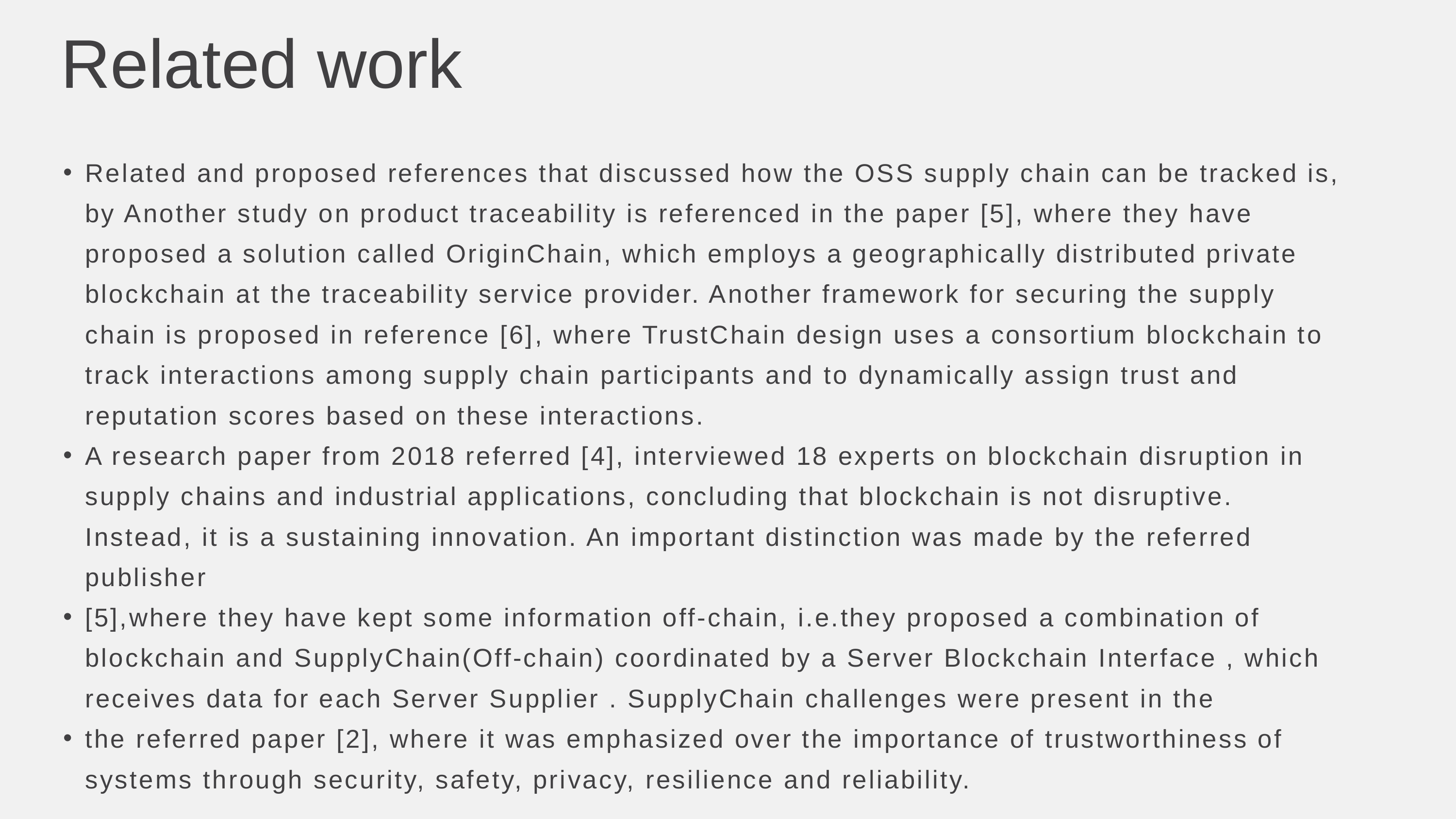

Related work
Related and proposed references that discussed how the OSS supply chain can be tracked is, by Another study on product traceability is referenced in the paper [5], where they have proposed a solution called OriginChain, which employs a geographically distributed private blockchain at the traceability service provider. Another framework for securing the supply chain is proposed in reference [6], where TrustChain design uses a consortium blockchain to track interactions among supply chain participants and to dynamically assign trust and reputation scores based on these interactions.
A research paper from 2018 referred [4], interviewed 18 experts on blockchain disruption in supply chains and industrial applications, concluding that blockchain is not disruptive. Instead, it is a sustaining innovation. An important distinction was made by the referred publisher
[5],where they have kept some information off-chain, i.e.they proposed a combination of blockchain and SupplyChain(Off-chain) coordinated by a Server Blockchain Interface , which receives data for each Server Supplier . SupplyChain challenges were present in the
the referred paper [2], where it was emphasized over the importance of trustworthiness of systems through security, safety, privacy, resilience and reliability.